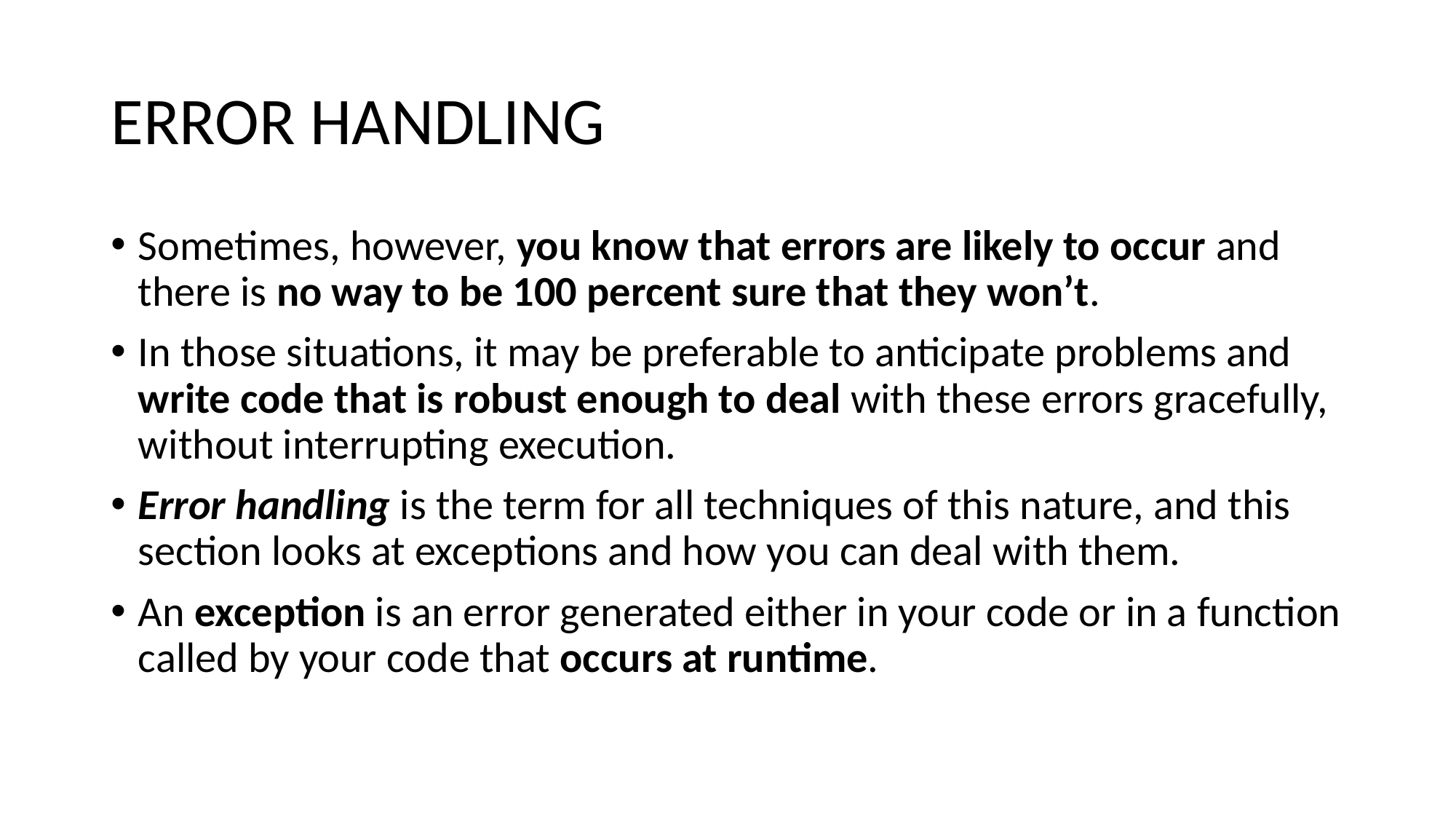

# ERROR HANDLING
Sometimes, however, you know that errors are likely to occur and there is no way to be 100 percent sure that they won’t.
In those situations, it may be preferable to anticipate problems and write code that is robust enough to deal with these errors gracefully, without interrupting execution.
Error handling is the term for all techniques of this nature, and this section looks at exceptions and how you can deal with them.
An exception is an error generated either in your code or in a function called by your code that occurs at runtime.